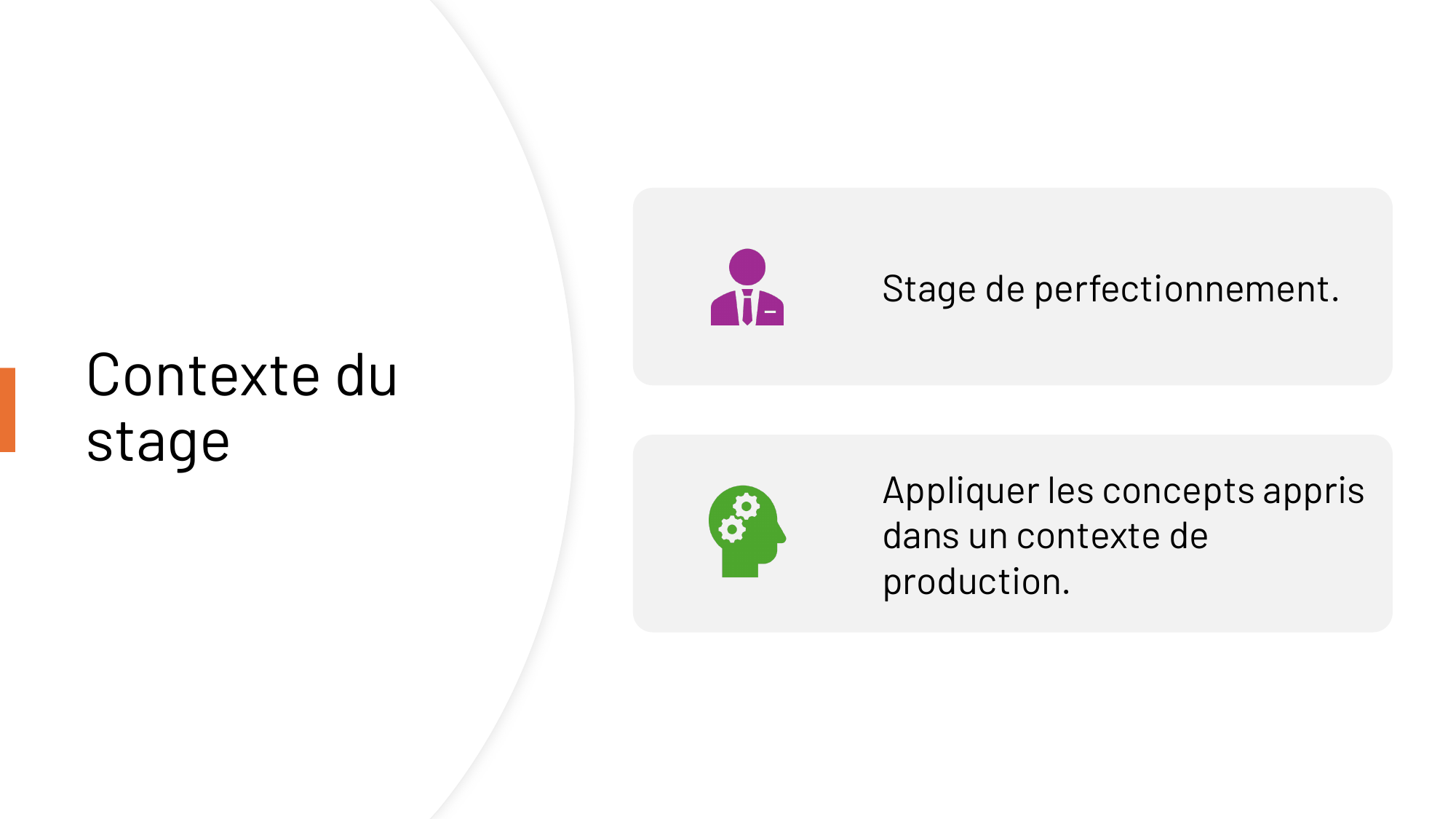

Stage de perfectionnement.
Appliquer les concepts appris dans un contexte de production.
# Contexte du stage